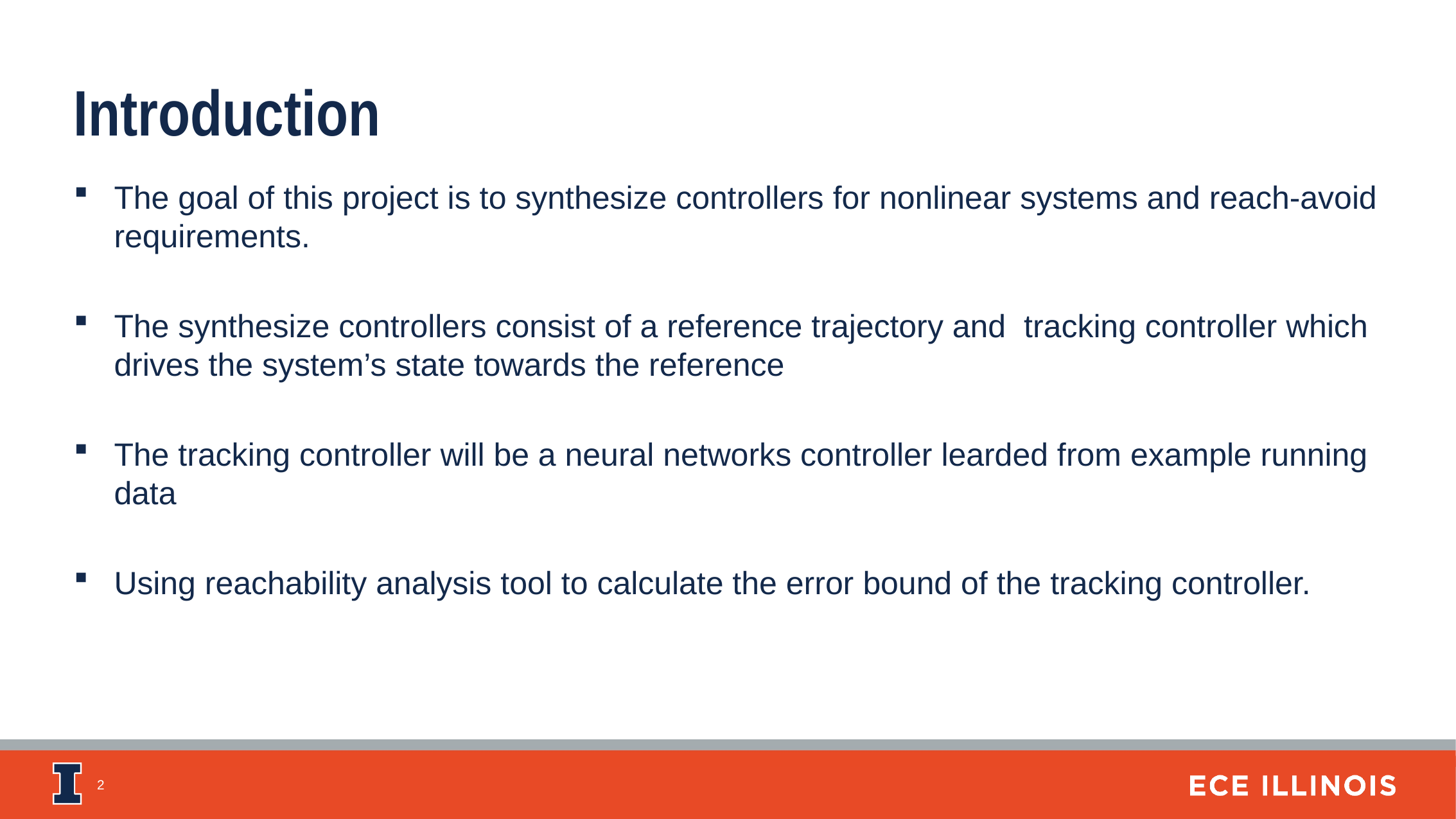

Introduction
The goal of this project is to synthesize controllers for nonlinear systems and reach-avoid requirements.

The synthesize controllers consist of a reference trajectory and  tracking controller which drives the system’s state towards the reference

The tracking controller will be a neural networks controller learded from example running data

Using reachability analysis tool to calculate the error bound of the tracking controller.

2